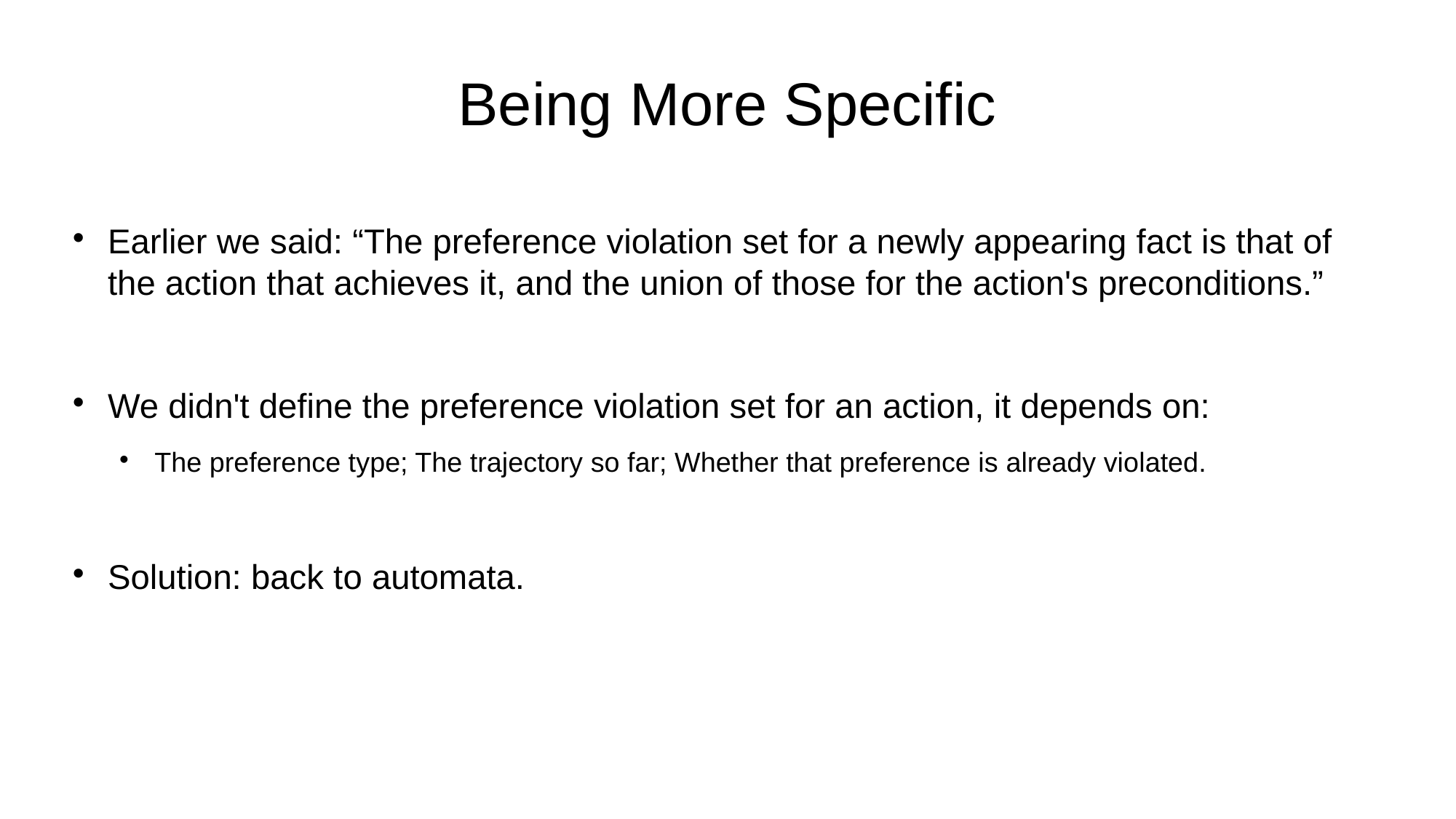

Being More Specific
Earlier we said: “The preference violation set for a newly appearing fact is that of the action that achieves it, and the union of those for the action's preconditions.”

We didn't define the preference violation set for an action, it depends on:
The preference type; The trajectory so far; Whether that preference is already violated.

Solution: back to automata.